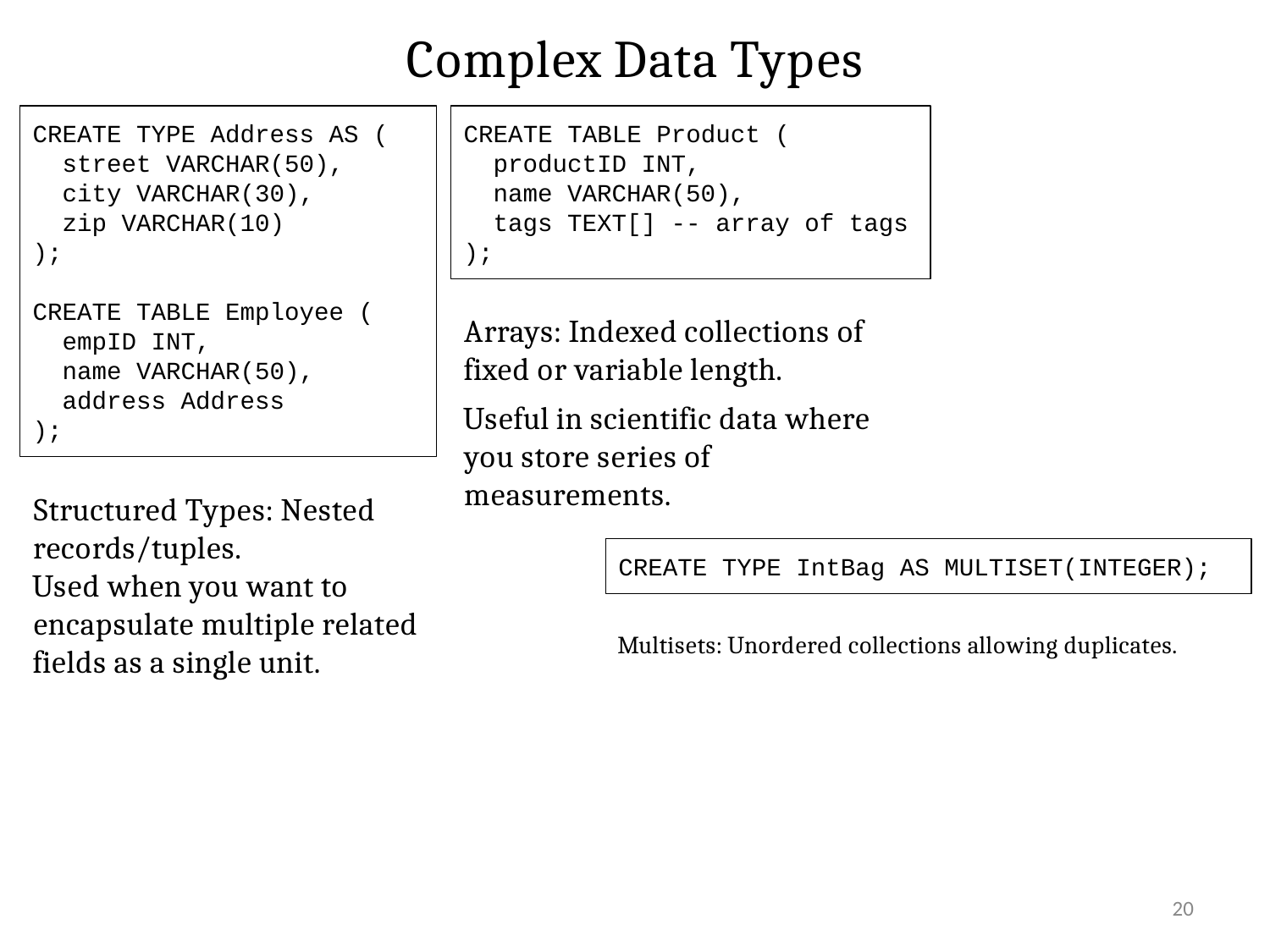

# Complex Data Types
CREATE TYPE Address AS (
  street VARCHAR(50),
  city VARCHAR(30),
  zip VARCHAR(10)
);

CREATE TABLE Employee (
  empID INT,
  name VARCHAR(50),
  address Address
);
CREATE TABLE Product (
  productID INT,
  name VARCHAR(50),
  tags TEXT[] -- array of tags
);
Arrays: Indexed collections of fixed or variable length.
Useful in scientific data where you store series of measurements.
Structured Types: Nested records/tuples.
Used when you want to encapsulate multiple related fields as a single unit.
CREATE TYPE IntBag AS MULTISET(INTEGER);
Multisets: Unordered collections allowing duplicates.
20